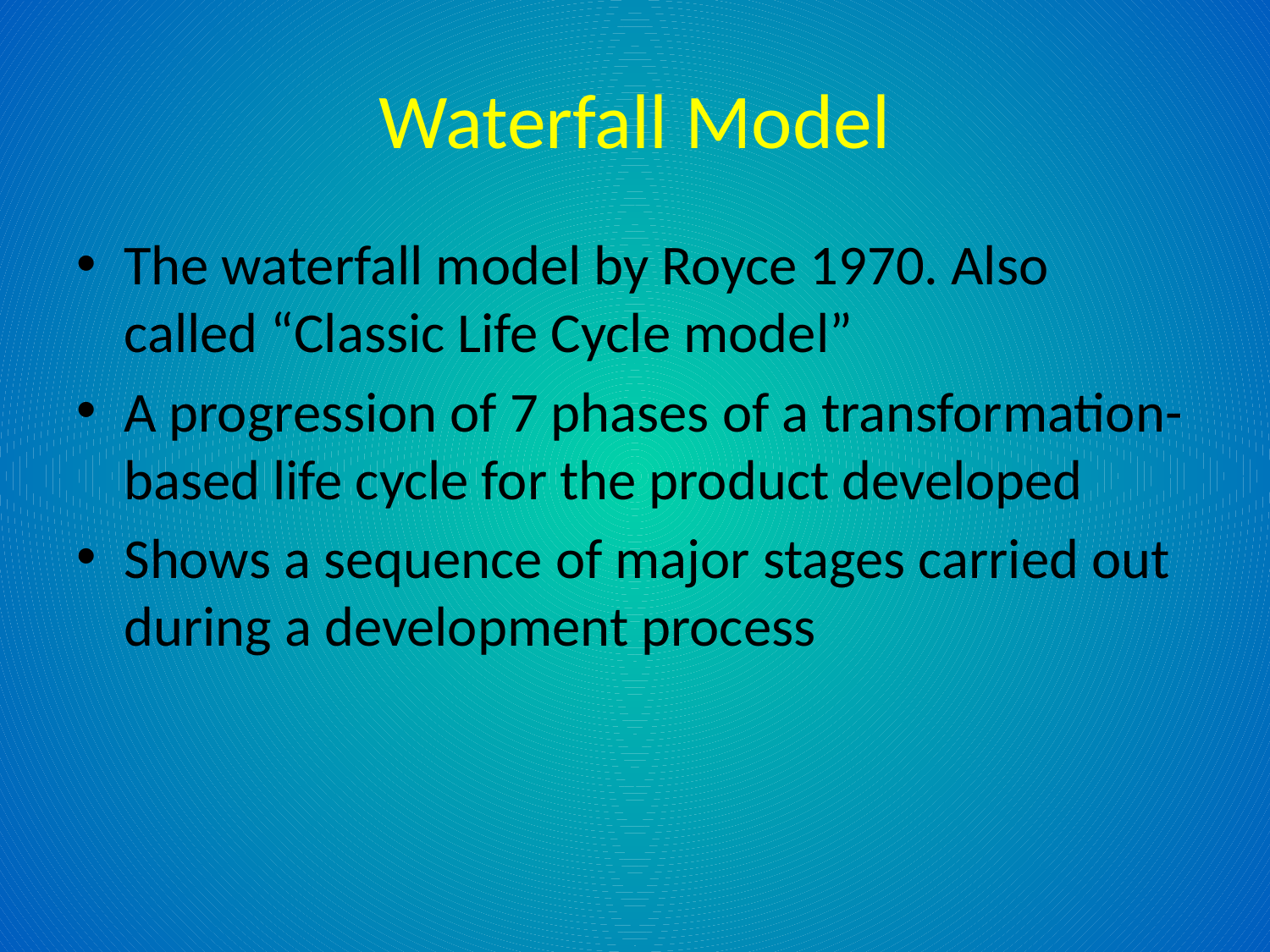

# Waterfall Model
The waterfall model by Royce 1970. Also called “Classic Life Cycle model”
A progression of 7 phases of a transformation-based life cycle for the product developed
Shows a sequence of major stages carried out during a development process